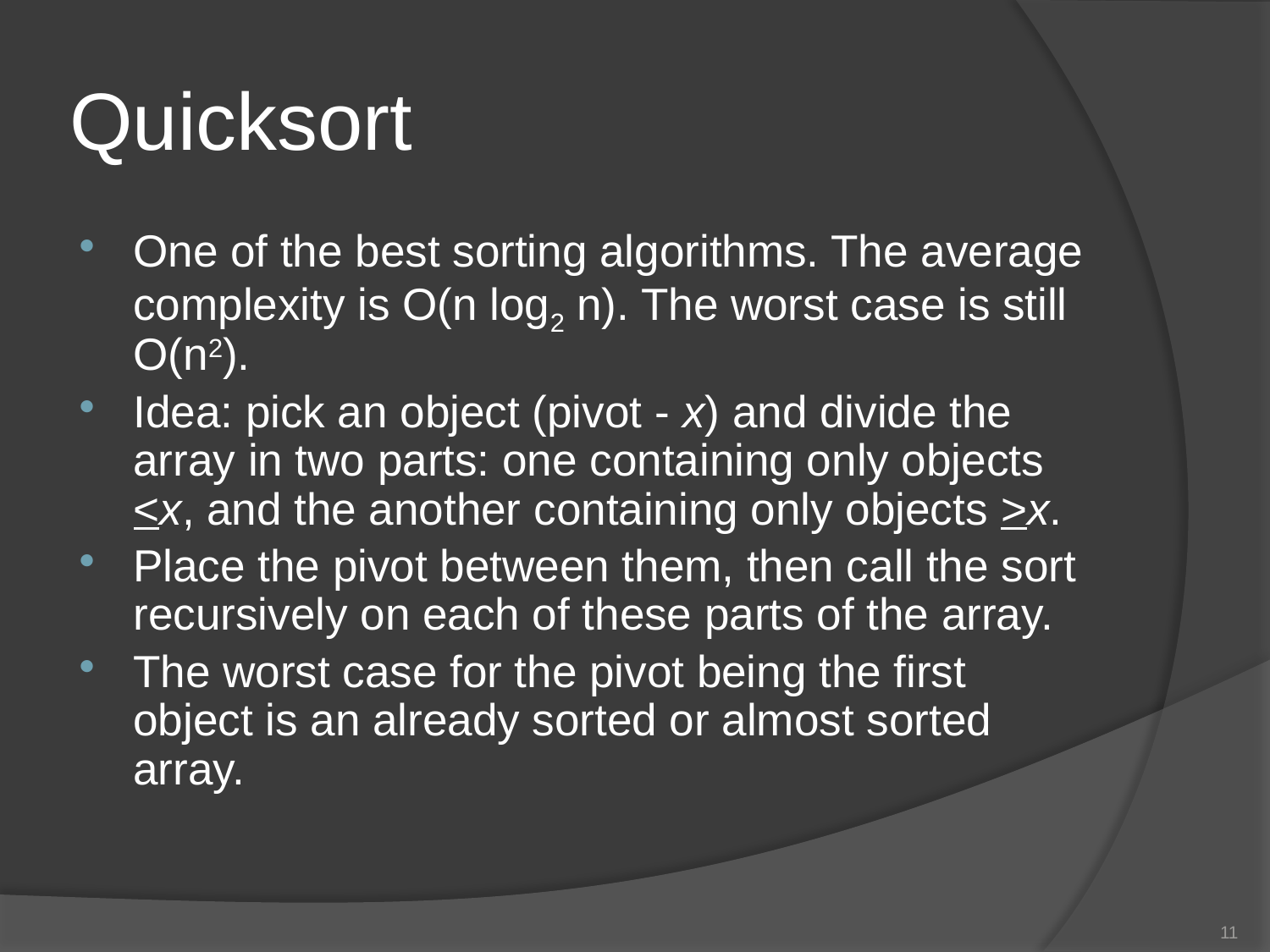

# Quicksort
One of the best sorting algorithms. The average complexity is O(n log2 n). The worst case is still O(n2).
Idea: pick an object (pivot - x) and divide the array in two parts: one containing only objects <x, and the another containing only objects >x.
Place the pivot between them, then call the sort recursively on each of these parts of the array.
The worst case for the pivot being the first object is an already sorted or almost sorted array.
11